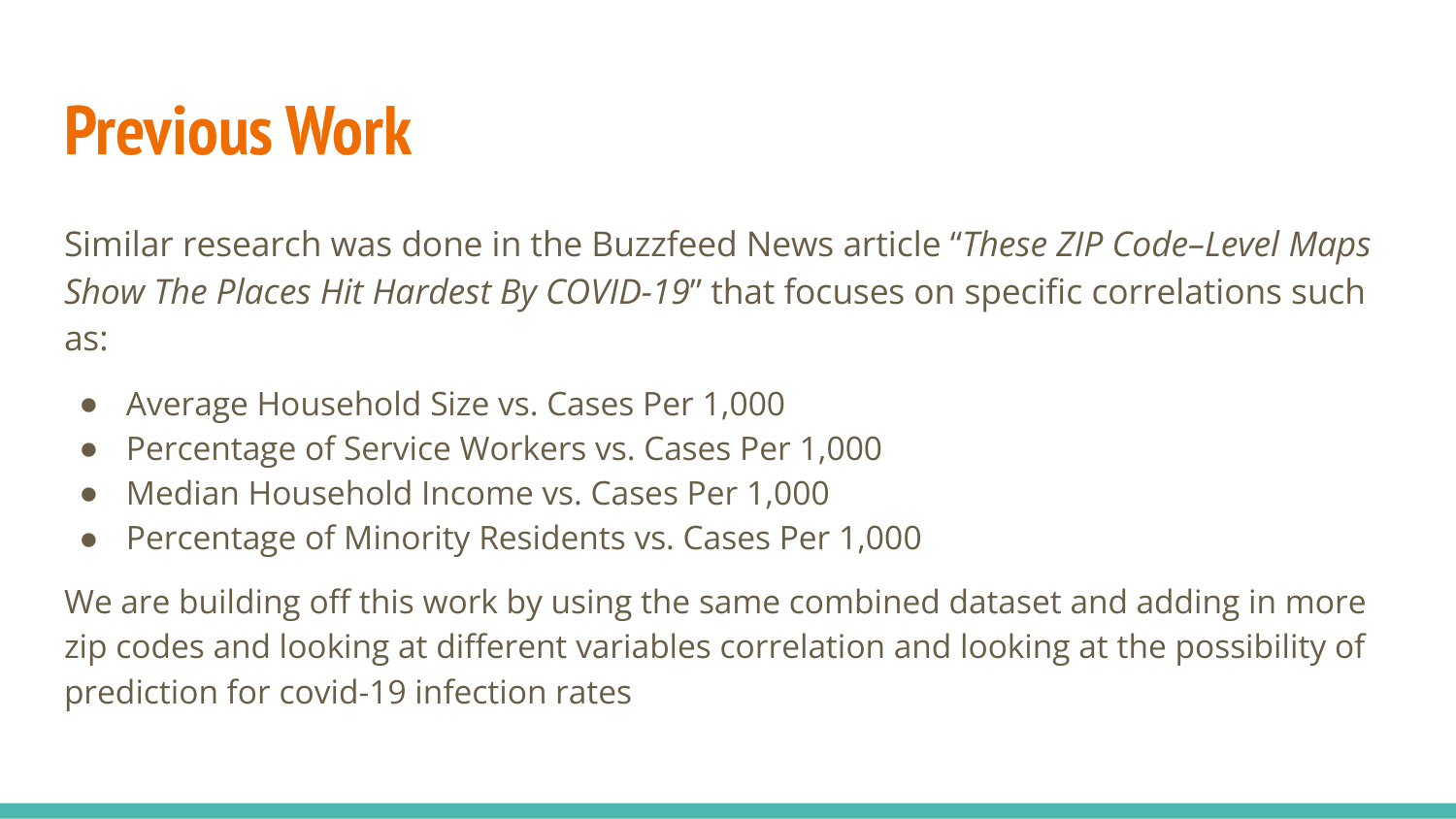

# Previous Work
Similar research was done in the Buzzfeed News article “These ZIP Code–Level Maps Show The Places Hit Hardest By COVID-19” that focuses on specific correlations such as:
Average Household Size vs. Cases Per 1,000
Percentage of Service Workers vs. Cases Per 1,000
Median Household Income vs. Cases Per 1,000
Percentage of Minority Residents vs. Cases Per 1,000
We are building off this work by using the same combined dataset and adding in more zip codes and looking at different variables correlation and looking at the possibility of prediction for covid-19 infection rates